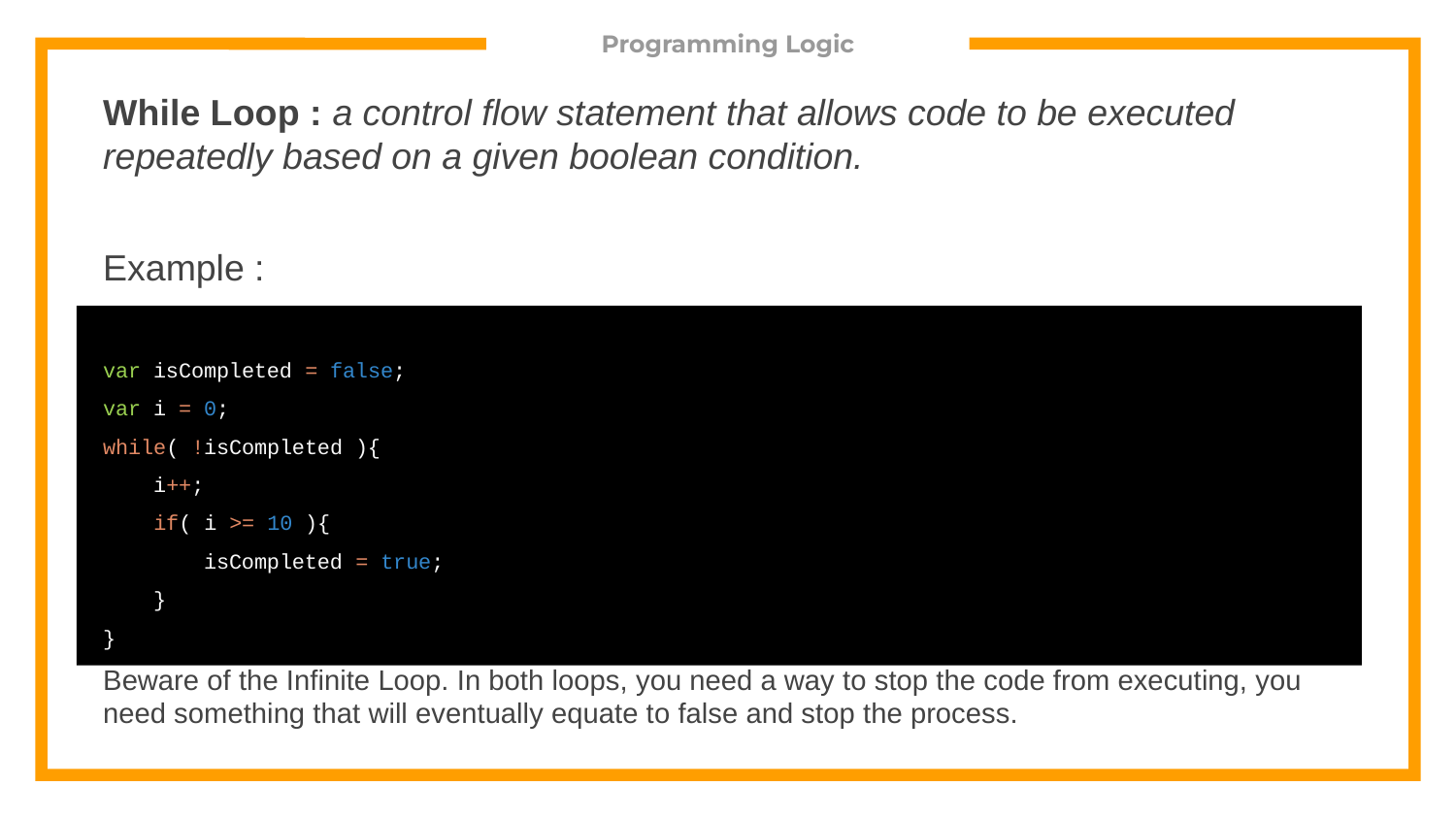

# Programming Logic
While Loop : a control flow statement that allows code to be executed repeatedly based on a given boolean condition.

Example :

var isCompleted = false;
var i = 0;
while( !isCompleted ){
    i++;
    if( i >= 10 ){
        isCompleted = true;
    }
}
Beware of the Infinite Loop. In both loops, you need a way to stop the code from executing, you need something that will eventually equate to false and stop the process.